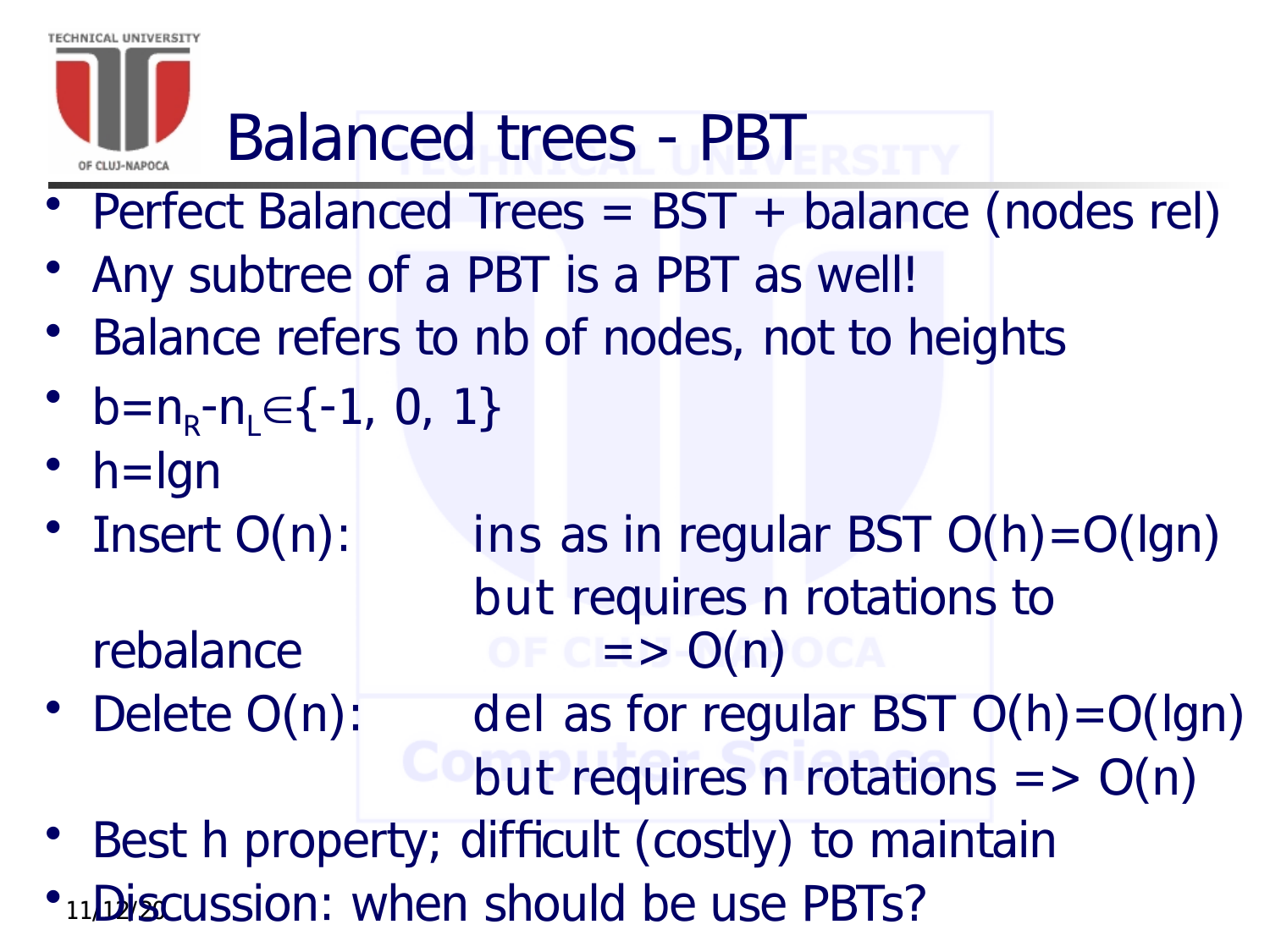

# Balanced trees - PBT
Perfect Balanced Trees = BST + balance (nodes rel)
Any subtree of a PBT is a PBT as well!
Balance refers to nb of nodes, not to heights
b=nR-nL∈{-1, 0, 1}
h=lgn
Insert O(n):	ins as in regular BST O(h)=O(lgn)
				but requires n rotations to rebalance 			=> O(n)
Delete O(n):	del as for regular BST O(h)=O(lgn)
			 	but requires n rotations => O(n)
Best h property; difficult (costly) to maintain
Discussion: when should be use PBTs?
11/12/20